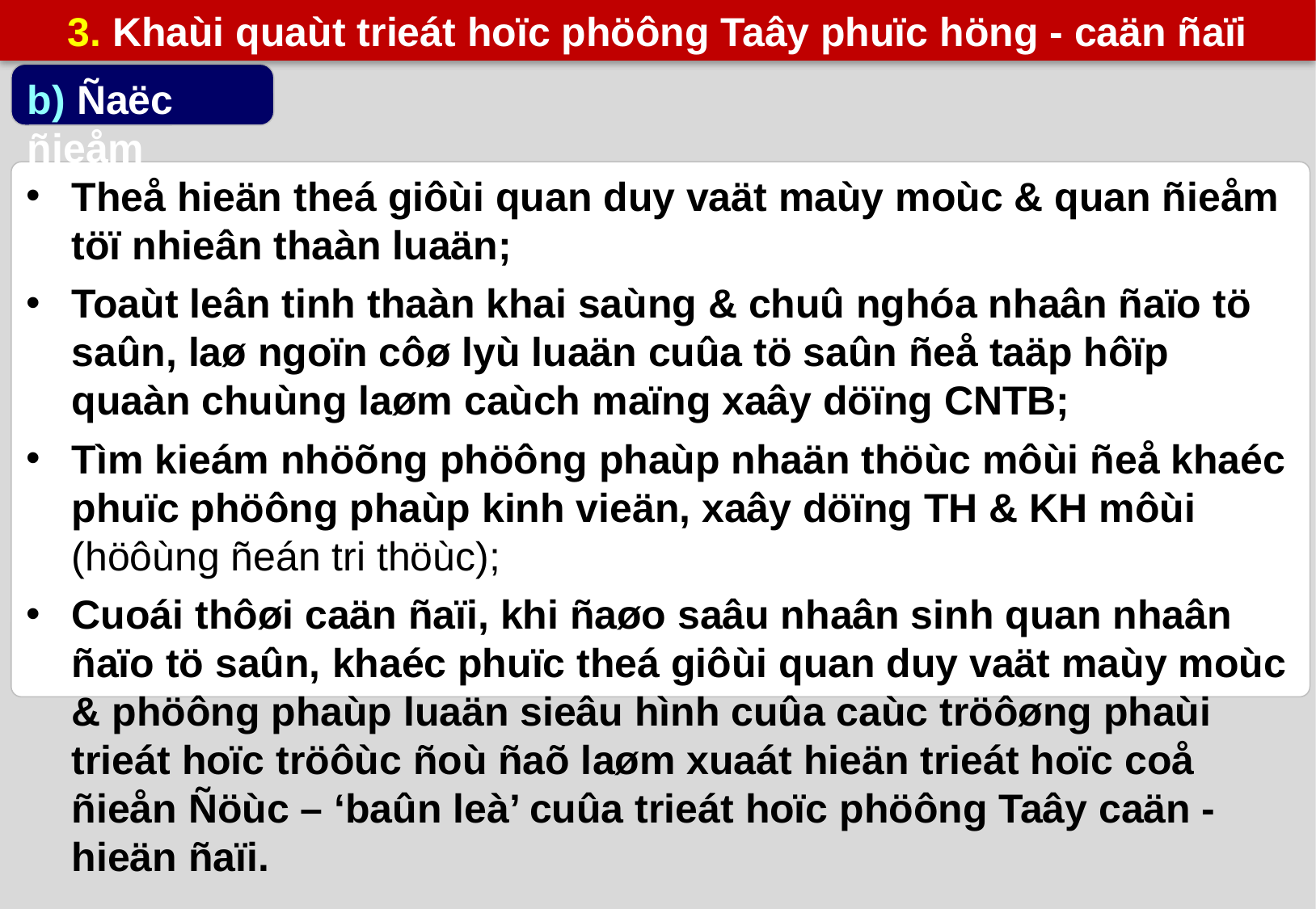

3. Khaùi quaùt trieát hoïc phöông Taây phuïc höng - caän ñaïi
b) Ñaëc ñieåm
Theå hieän theá giôùi quan duy vaät maùy moùc & quan ñieåm töï nhieân thaàn luaän;
Toaùt leân tinh thaàn khai saùng & chuû nghóa nhaân ñaïo tö saûn, laø ngoïn côø lyù luaän cuûa tö saûn ñeå taäp hôïp quaàn chuùng laøm caùch maïng xaây döïng CNTB;
Tìm kieám nhöõng phöông phaùp nhaän thöùc môùi ñeå khaéc phuïc phöông phaùp kinh vieän, xaây döïng TH & KH môùi (höôùng ñeán tri thöùc);
Cuoái thôøi caän ñaïi, khi ñaøo saâu nhaân sinh quan nhaân ñaïo tö saûn, khaéc phuïc theá giôùi quan duy vaät maùy moùc & phöông phaùp luaän sieâu hình cuûa caùc tröôøng phaùi trieát hoïc tröôùc ñoù ñaõ laøm xuaát hieän trieát hoïc coå ñieån Ñöùc – ‘baûn leà’ cuûa trieát hoïc phöông Taây caän - hieän ñaïi.